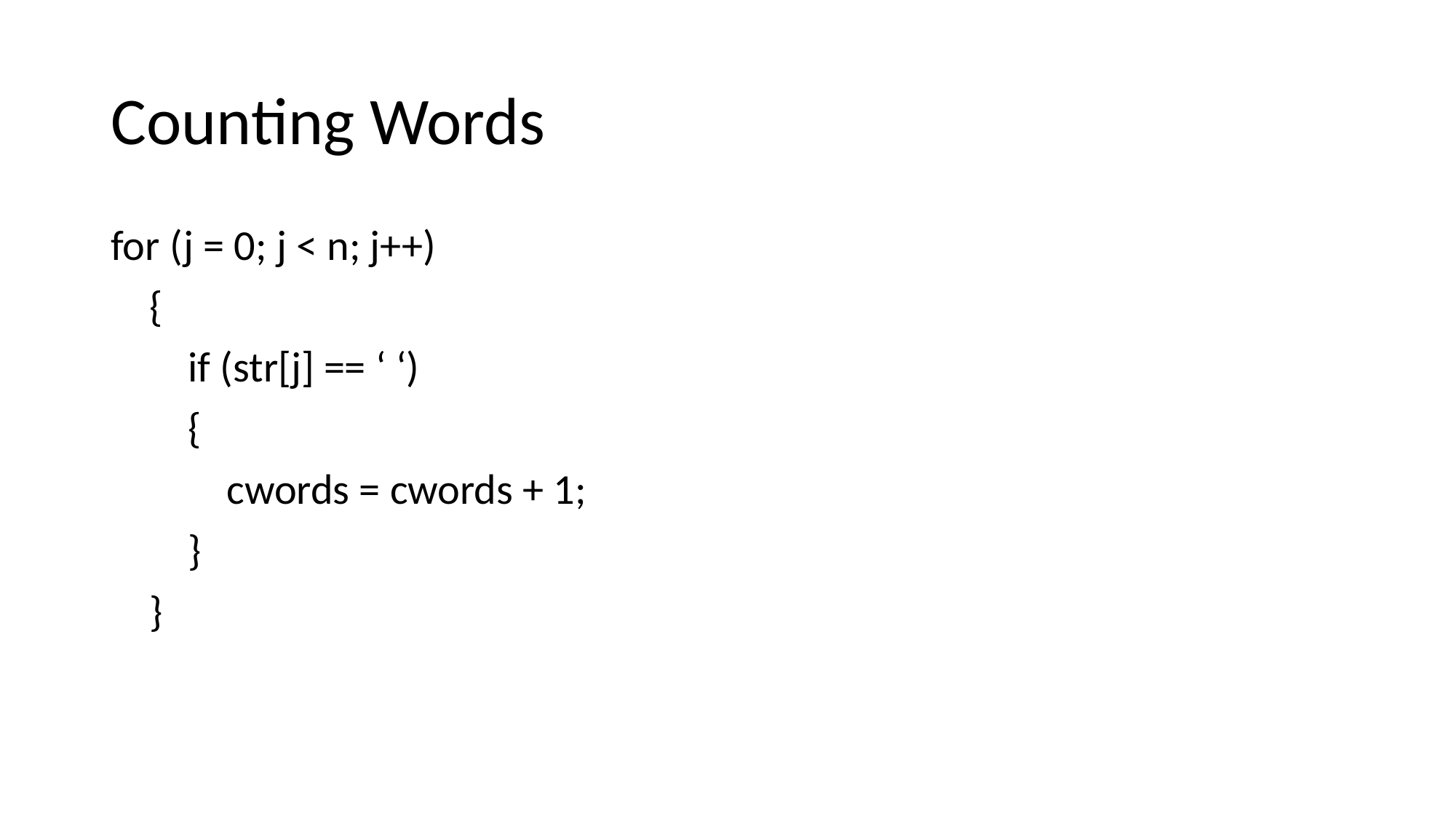

# Counting Words
for (j = 0; j < n; j++)
    {
        if (str[j] == ‘ ‘)
        {
            cwords = cwords + 1;
        }
    }